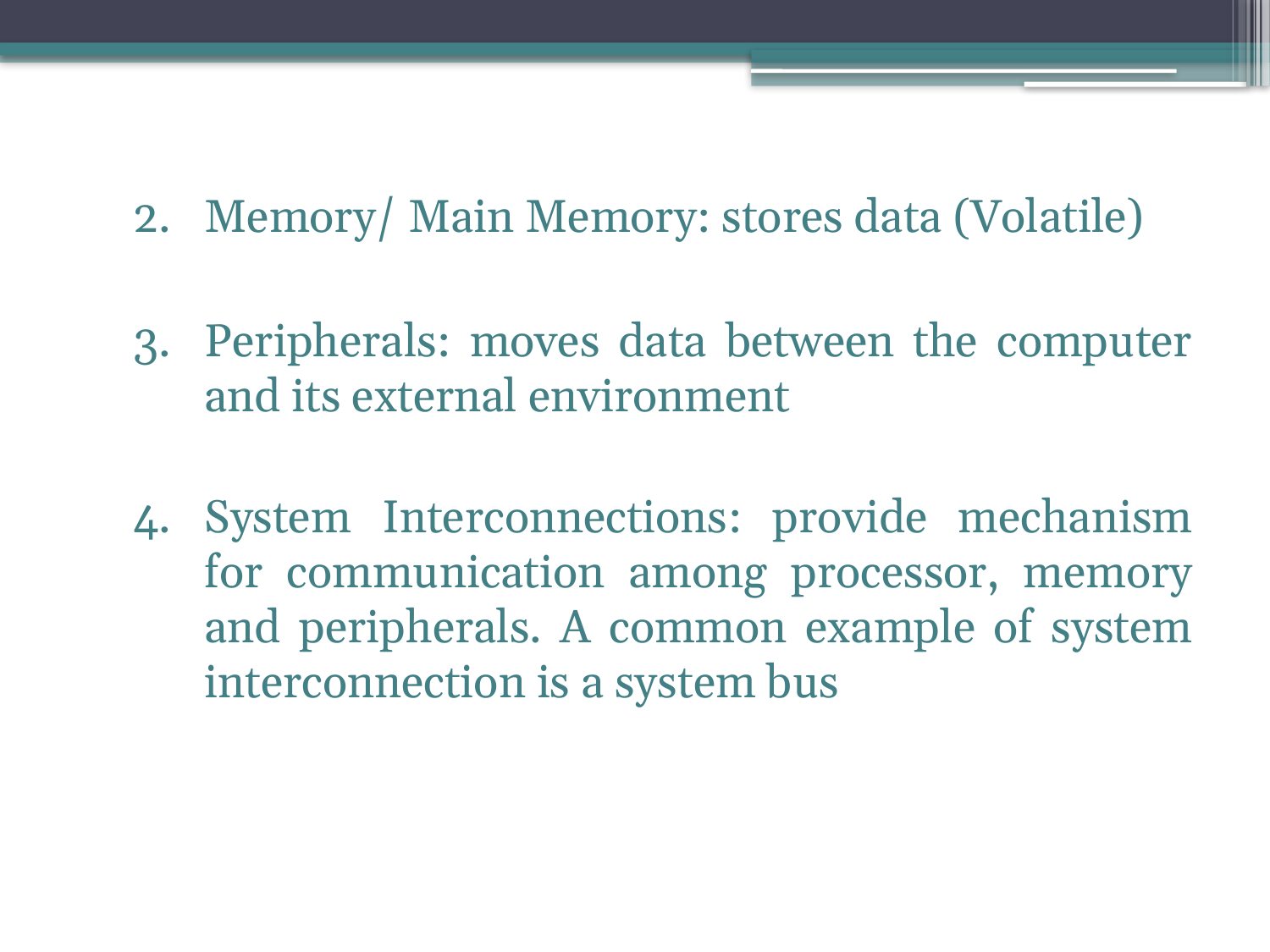

Memory/ Main Memory: stores data (Volatile)

Peripherals: moves data between the computer and its external environment

System Interconnections: provide mechanism for communication among processor, memory and peripherals. A common example of system interconnection is a system bus